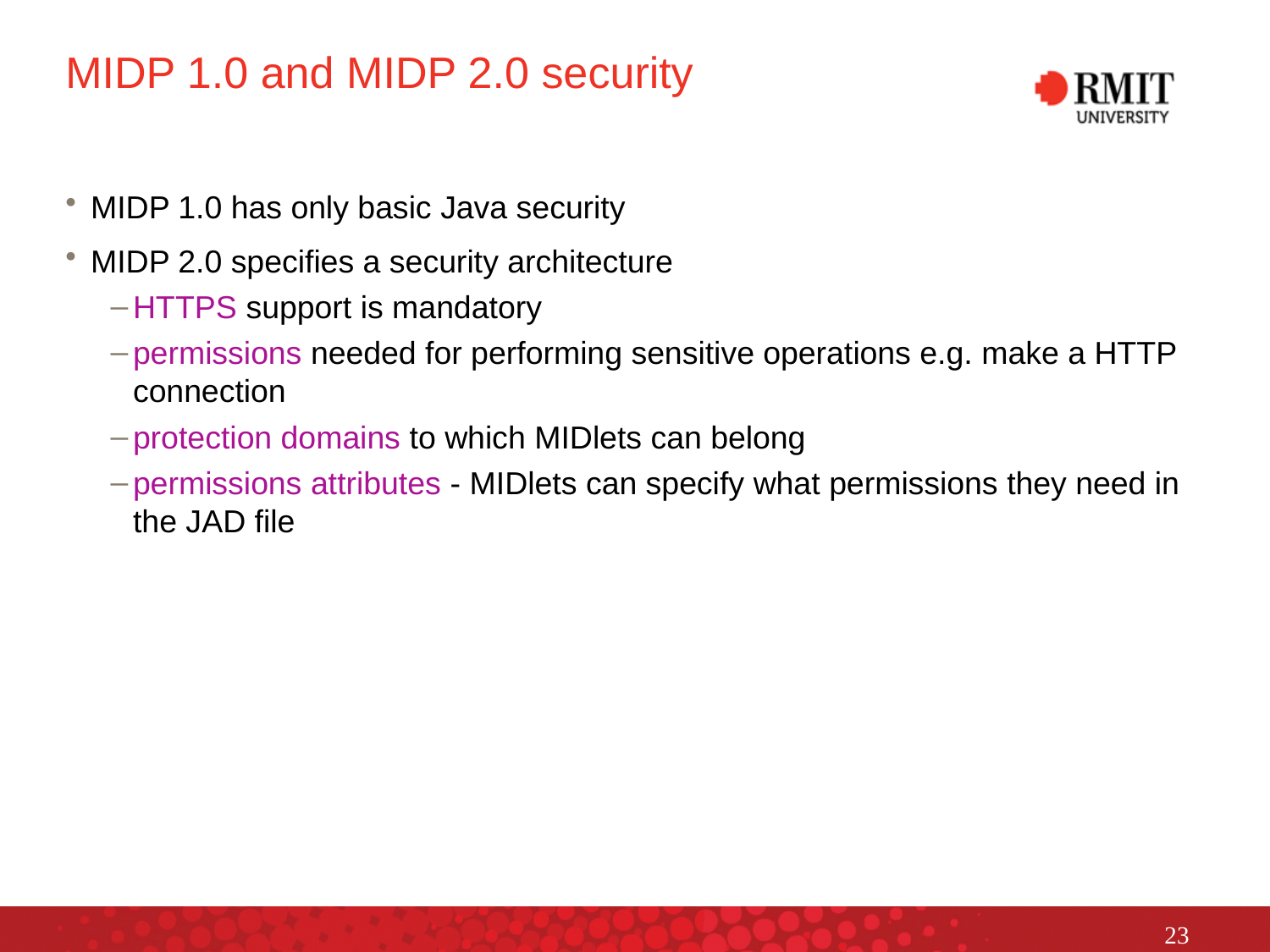

# MIDP 1.0 and MIDP 2.0 security
MIDP 1.0 has only basic Java security
MIDP 2.0 specifies a security architecture
HTTPS support is mandatory
permissions needed for performing sensitive operations e.g. make a HTTP connection
protection domains to which MIDlets can belong
permissions attributes - MIDlets can specify what permissions they need in the JAD file
23